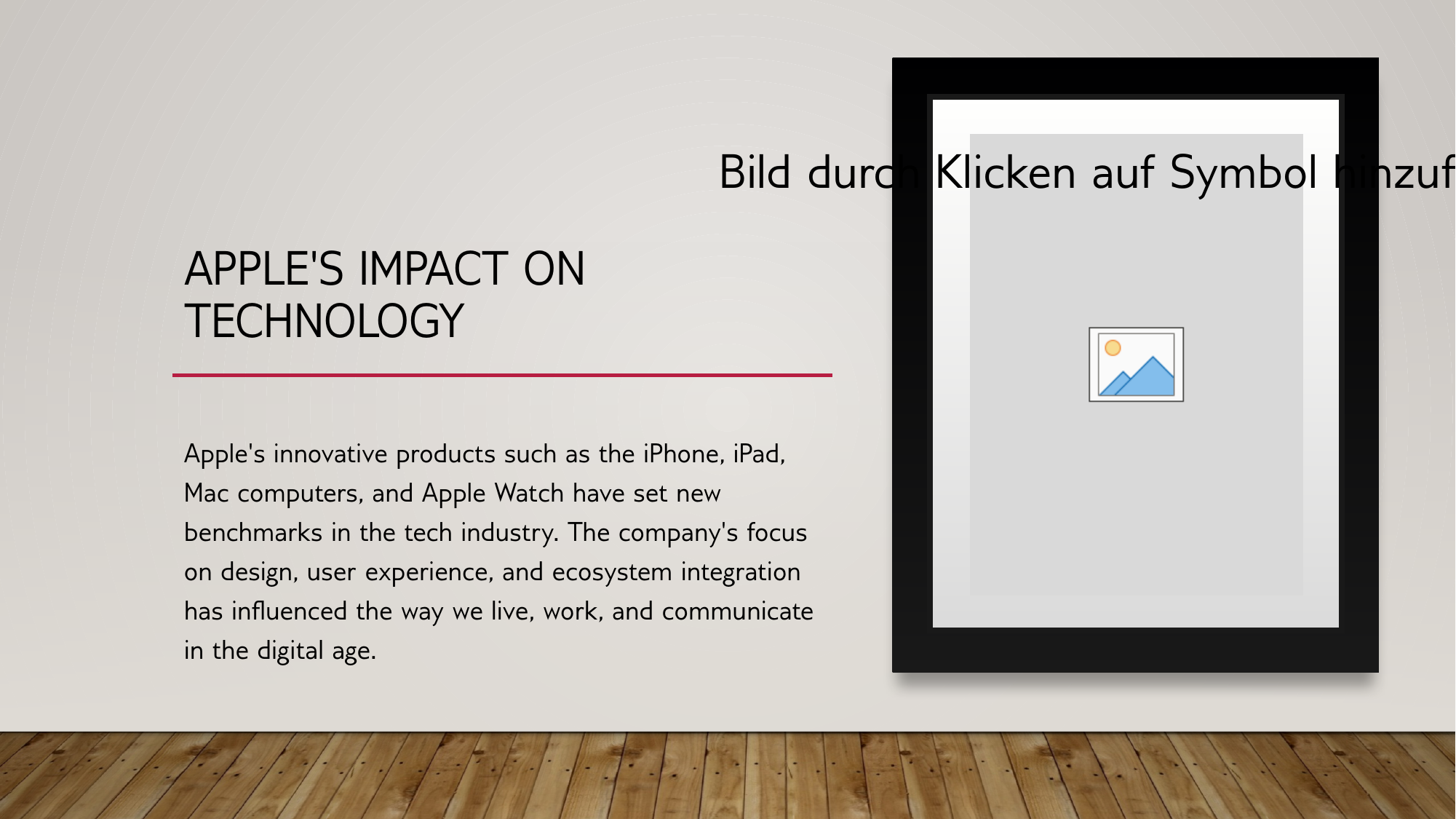

# Apple's Impact on Technology

Apple's innovative products such as the iPhone, iPad, Mac computers, and Apple Watch have set new benchmarks in the tech industry. The company's focus on design, user experience, and ecosystem integration has influenced the way we live, work, and communicate in the digital age.